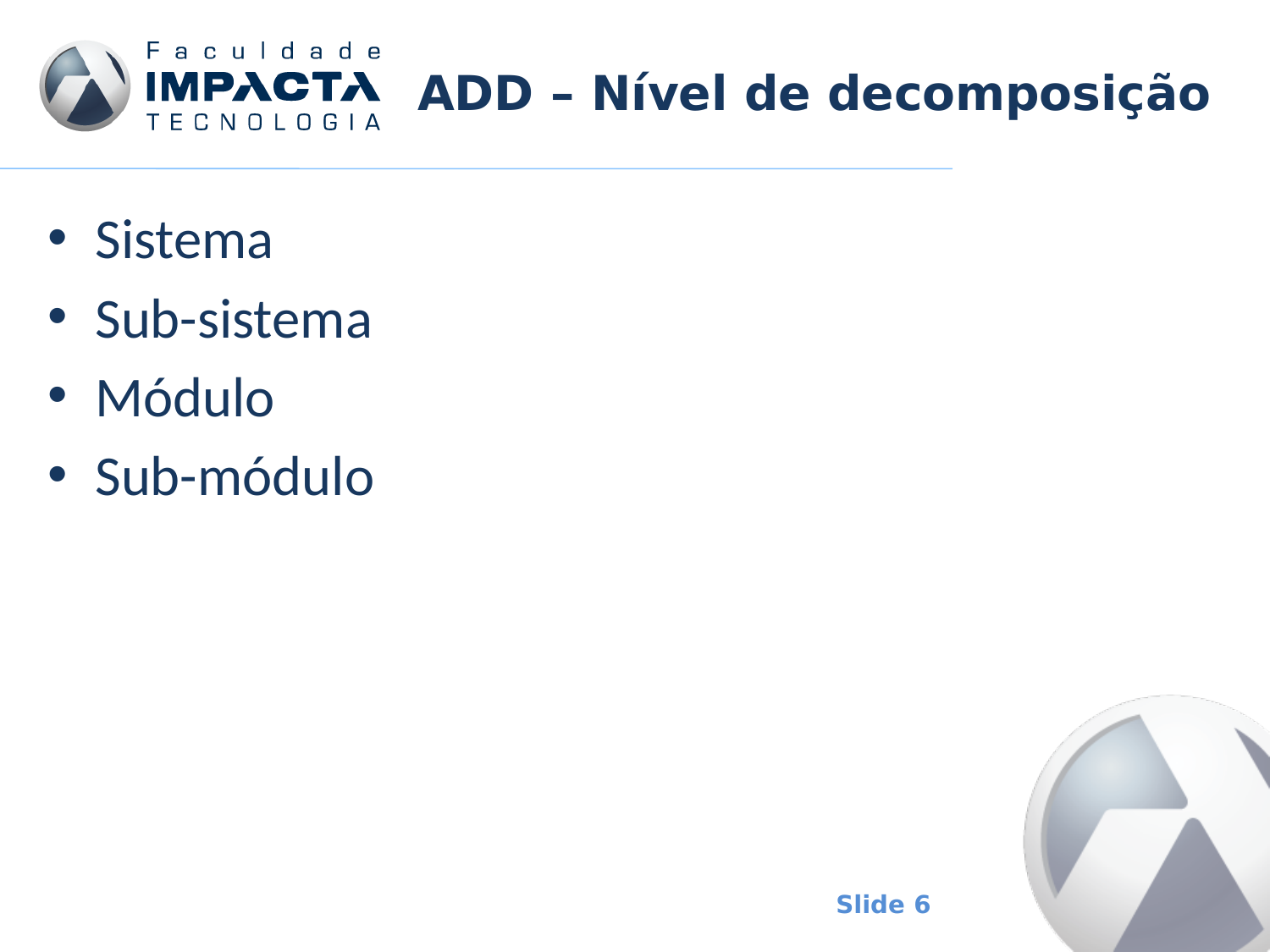

# ADD – Nível de decomposição
Sistema
Sub-sistema
Módulo
Sub-módulo